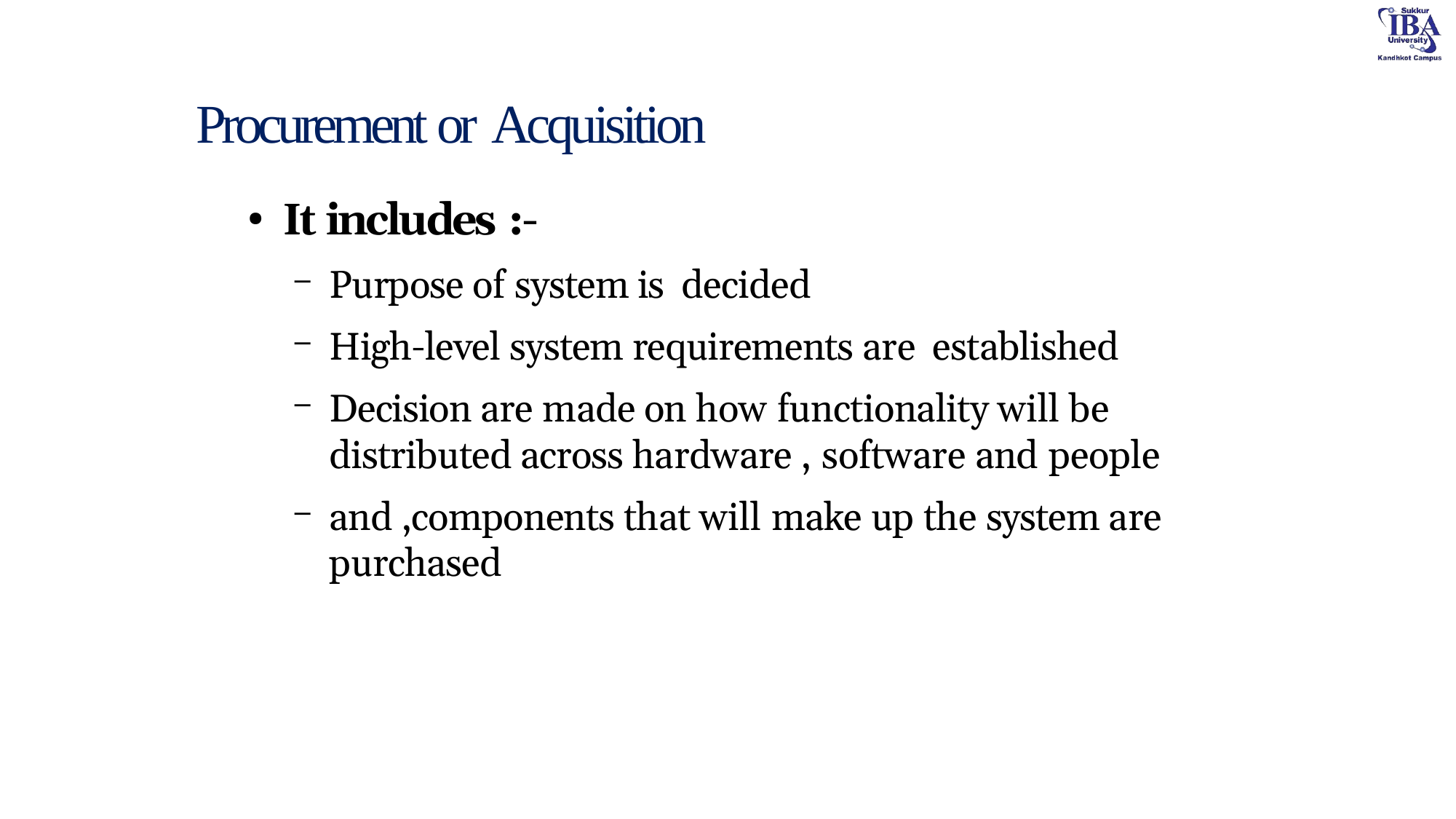

# Procurement or Acquisition
It includes :-
Purpose of system is decided
High-level system requirements are established
Decision are made on how functionality will be  distributed across hardware , software and people
and ,components that will make up the system are  purchased
●